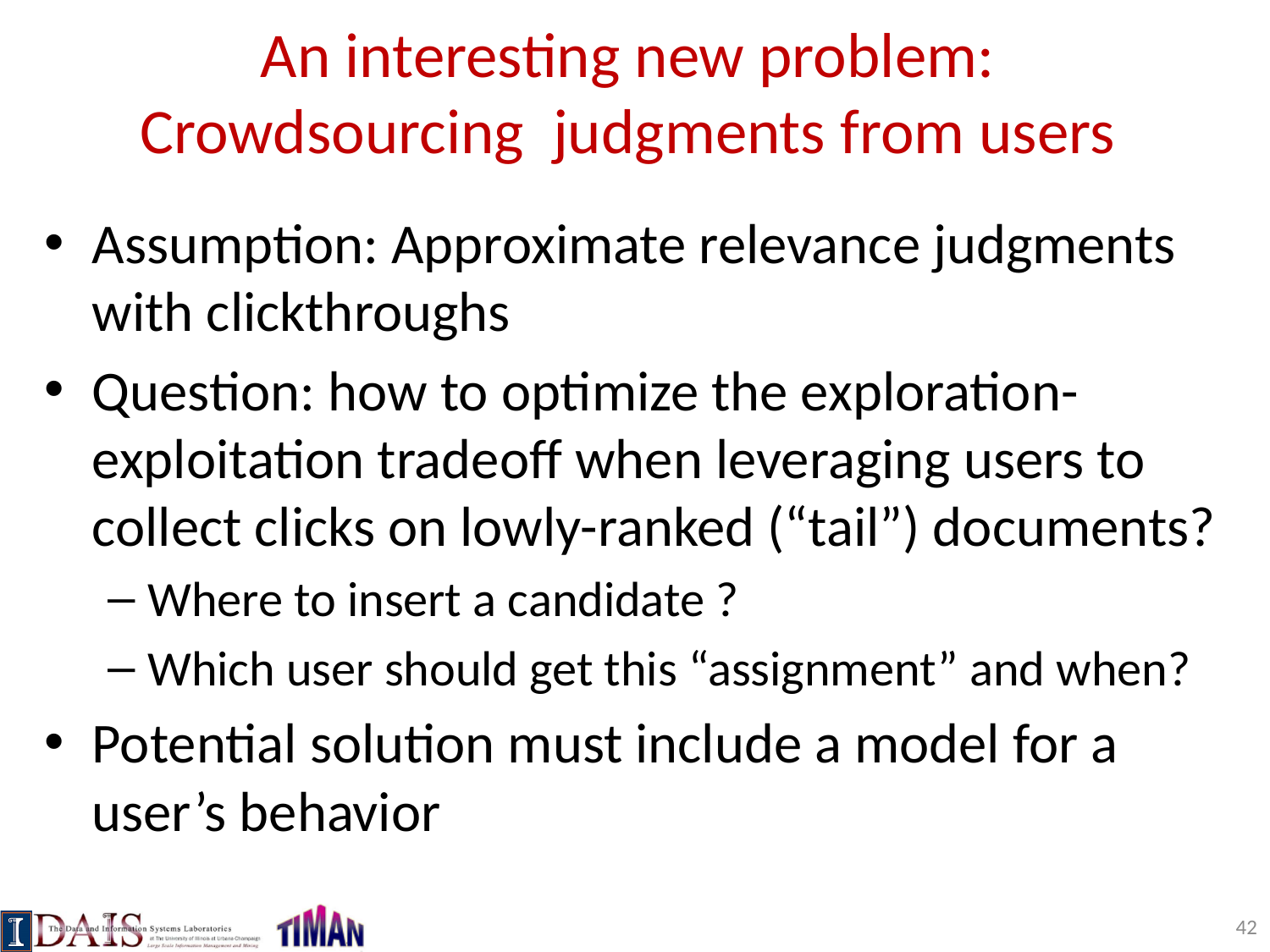

# An interesting new problem: Crowdsourcing  judgments from users
Assumption: Approximate relevance judgments with clickthroughs
Question: how to optimize the exploration-exploitation tradeoff when leveraging users to collect clicks on lowly-ranked (“tail”) documents?
Where to insert a candidate ?
Which user should get this “assignment” and when?
Potential solution must include a model for a user’s behavior

42